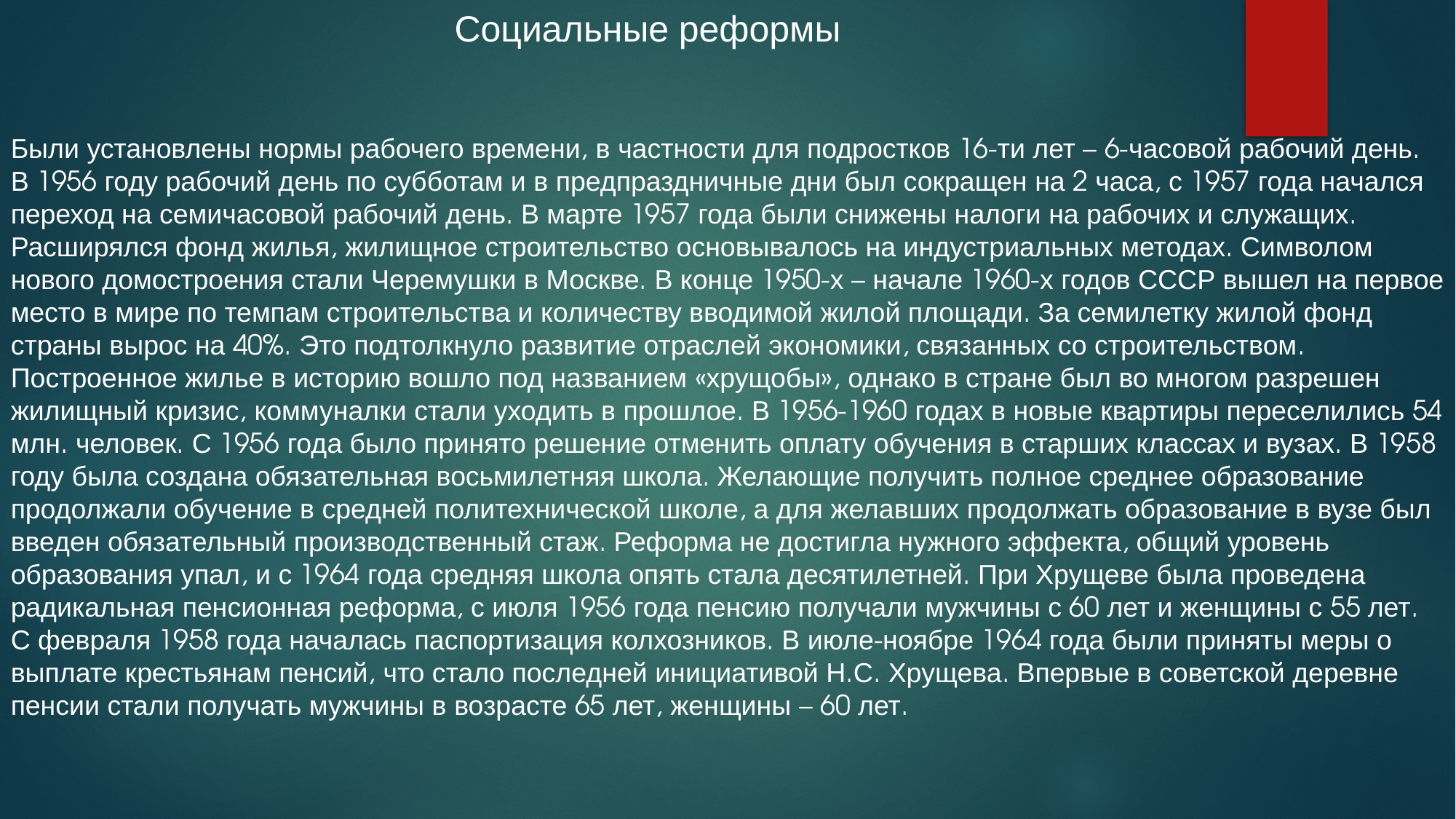

Социальные реформы
Были установлены нормы рабочего времени, в частности для подростков 16-ти лет – 6-часовой рабочий день. В 1956 году рабочий день по субботам и в предпраздничные дни был сокращен на 2 часа, с 1957 года начался переход на семичасовой рабочий день. В марте 1957 года были снижены налоги на рабочих и служащих. Расширялся фонд жилья, жилищное строительство основывалось на индустриальных методах. Символом нового домостроения стали Черемушки в Москве. В конце 1950-х – начале 1960-х годов СССР вышел на первое место в мире по темпам строительства и количеству вводимой жилой площади. За семилетку жилой фонд страны вырос на 40%. Это подтолкнуло развитие отраслей экономики, связанных со строительством. Построенное жилье в историю вошло под названием «хрущобы», однако в стране был во многом разрешен жилищный кризис, коммуналки стали уходить в прошлое. В 1956-1960 годах в новые квартиры переселились 54 млн. человек. С 1956 года было принято решение отменить оплату обучения в старших классах и вузах. В 1958 году была создана обязательная восьмилетняя школа. Желающие получить полное среднее образование продолжали обучение в средней политехнической школе, а для желавших продолжать образование в вузе был введен обязательный производственный стаж. Реформа не достигла нужного эффекта, общий уровень образования упал, и с 1964 года средняя школа опять стала десятилетней. При Хрущеве была проведена радикальная пенсионная реформа, с июля 1956 года пенсию получали мужчины с 60 лет и женщины с 55 лет. С февраля 1958 года началась паспортизация колхозников. В июле-ноябре 1964 года были приняты меры о выплате крестьянам пенсий, что стало последней инициативой Н.С. Хрущева. Впервые в советской деревне пенсии стали получать мужчины в возрасте 65 лет, женщины – 60 лет.